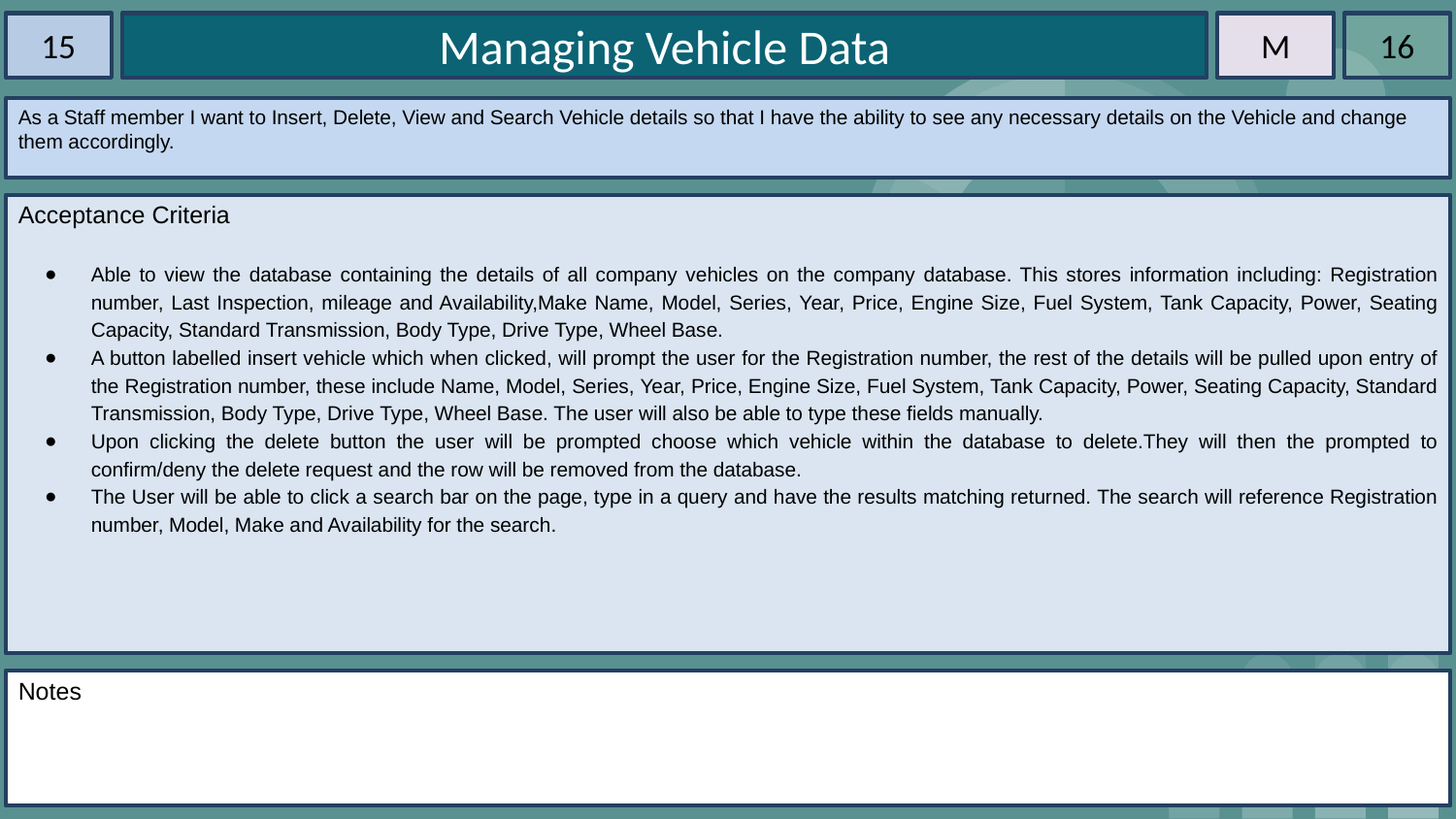

15
Managing Vehicle Data
M
16
As a Staff member I want to Insert, Delete, View and Search Vehicle details so that I have the ability to see any necessary details on the Vehicle and change them accordingly.
Acceptance Criteria

Able to view the database containing the details of all company vehicles on the company database. This stores information including: Registration number, Last Inspection, mileage and Availability,Make Name, Model, Series, Year, Price, Engine Size, Fuel System, Tank Capacity, Power, Seating Capacity, Standard Transmission, Body Type, Drive Type, Wheel Base.
A button labelled insert vehicle which when clicked, will prompt the user for the Registration number, the rest of the details will be pulled upon entry of the Registration number, these include Name, Model, Series, Year, Price, Engine Size, Fuel System, Tank Capacity, Power, Seating Capacity, Standard Transmission, Body Type, Drive Type, Wheel Base. The user will also be able to type these fields manually.
Upon clicking the delete button the user will be prompted choose which vehicle within the database to delete.They will then the prompted to confirm/deny the delete request and the row will be removed from the database.
The User will be able to click a search bar on the page, type in a query and have the results matching returned. The search will reference Registration number, Model, Make and Availability for the search.

Notes